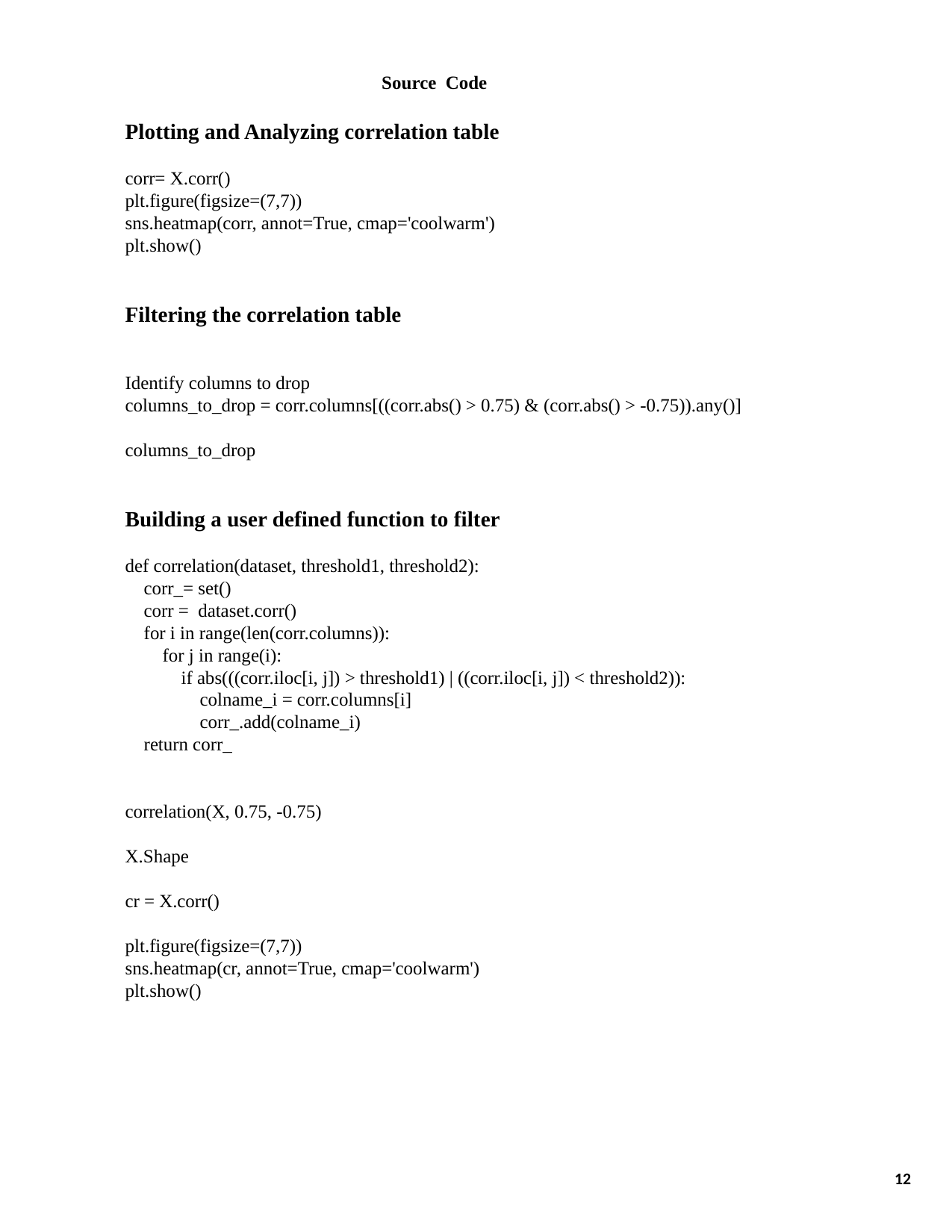

Source  Code
Plotting and Analyzing correlation table

corr= X.corr()
plt.figure(figsize=(7,7))
sns.heatmap(corr, annot=True, cmap='coolwarm')
plt.show()

Filtering the correlation table

Identify columns to drop
columns_to_drop = corr.columns[((corr.abs() > 0.75) & (corr.abs() > -0.75)).any()]

columns_to_drop

Building a user defined function to filter

def correlation(dataset, threshold1, threshold2):
    corr_= set()
    corr =  dataset.corr()
    for i in range(len(corr.columns)):
        for j in range(i):
            if abs(((corr.iloc[i, j]) > threshold1) | ((corr.iloc[i, j]) < threshold2)):
                colname_i = corr.columns[i]
                corr_.add(colname_i)
    return corr_

correlation(X, 0.75, -0.75)

X.Shape

cr = X.corr()

plt.figure(figsize=(7,7))
sns.heatmap(cr, annot=True, cmap='coolwarm')
plt.show()

12